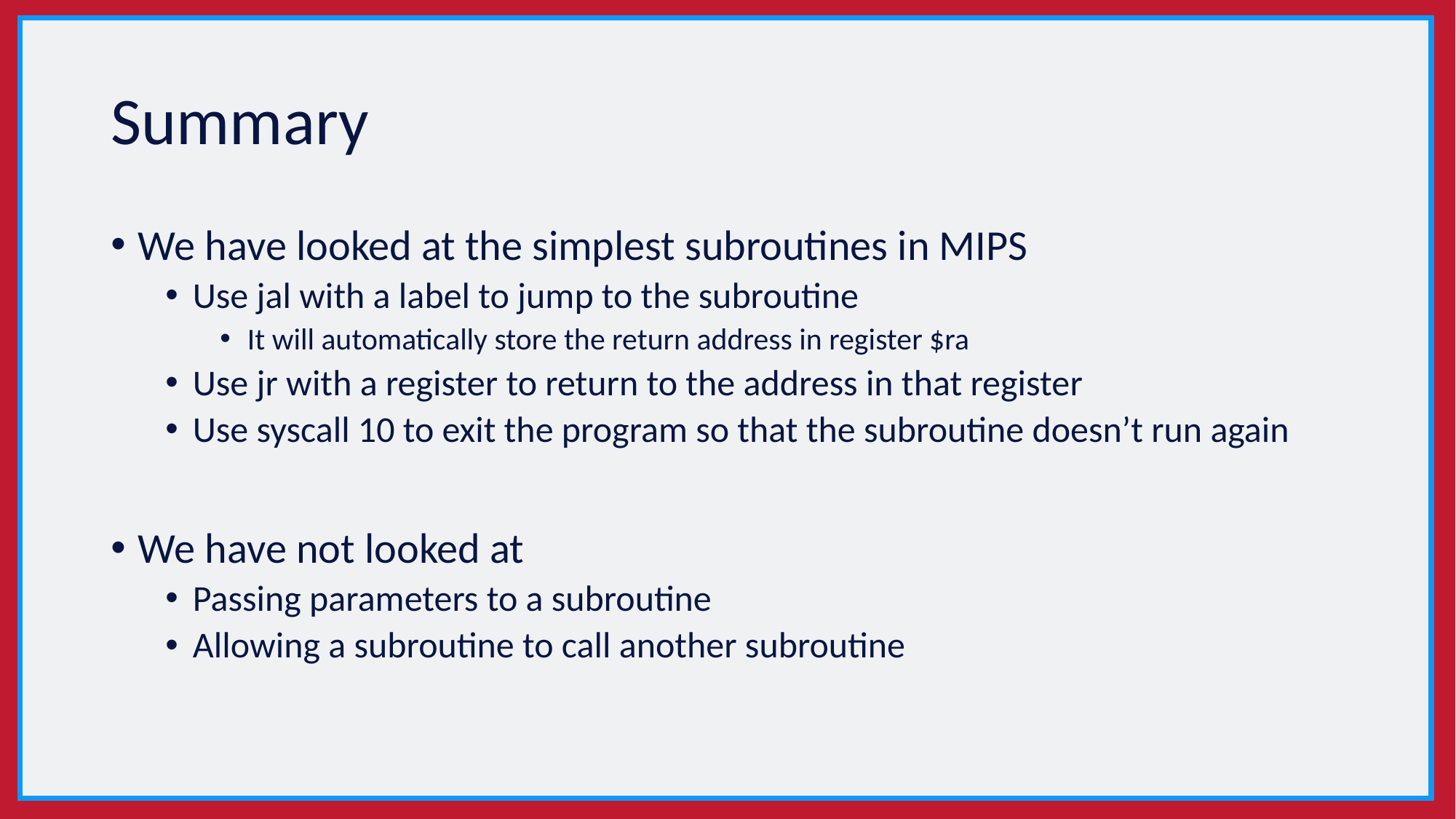

# Summary
We have looked at the simplest subroutines in MIPS
Use jal with a label to jump to the subroutine
It will automatically store the return address in register $ra
Use jr with a register to return to the address in that register
Use syscall 10 to exit the program so that the subroutine doesn’t run again

We have not looked at
Passing parameters to a subroutine
Allowing a subroutine to call another subroutine